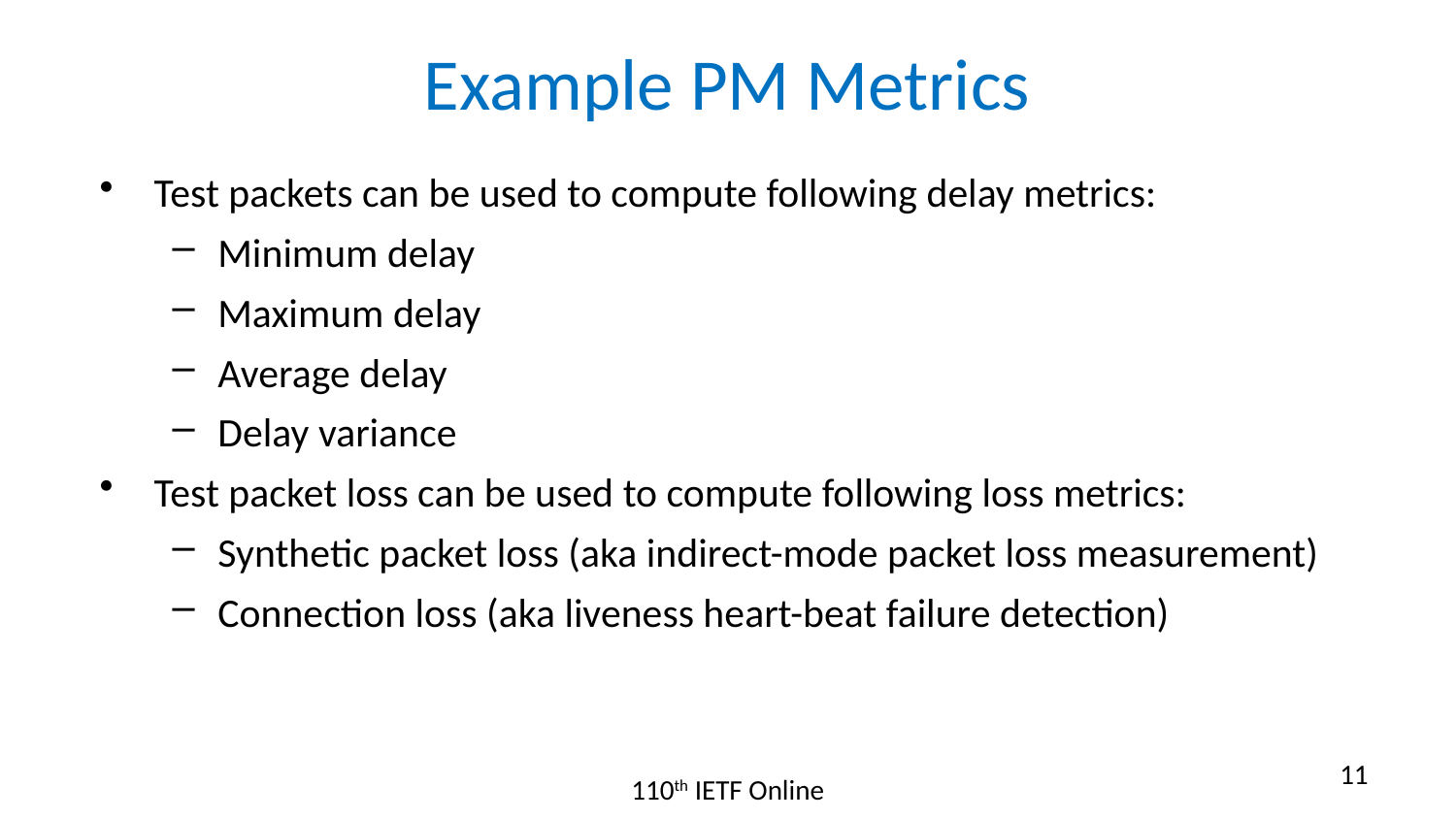

# Example PM Metrics
Test packets can be used to compute following delay metrics:
Minimum delay
Maximum delay
Average delay
Delay variance
Test packet loss can be used to compute following loss metrics:
Synthetic packet loss (aka indirect-mode packet loss measurement)
Connection loss (aka liveness heart-beat failure detection)

11
110th IETF Online